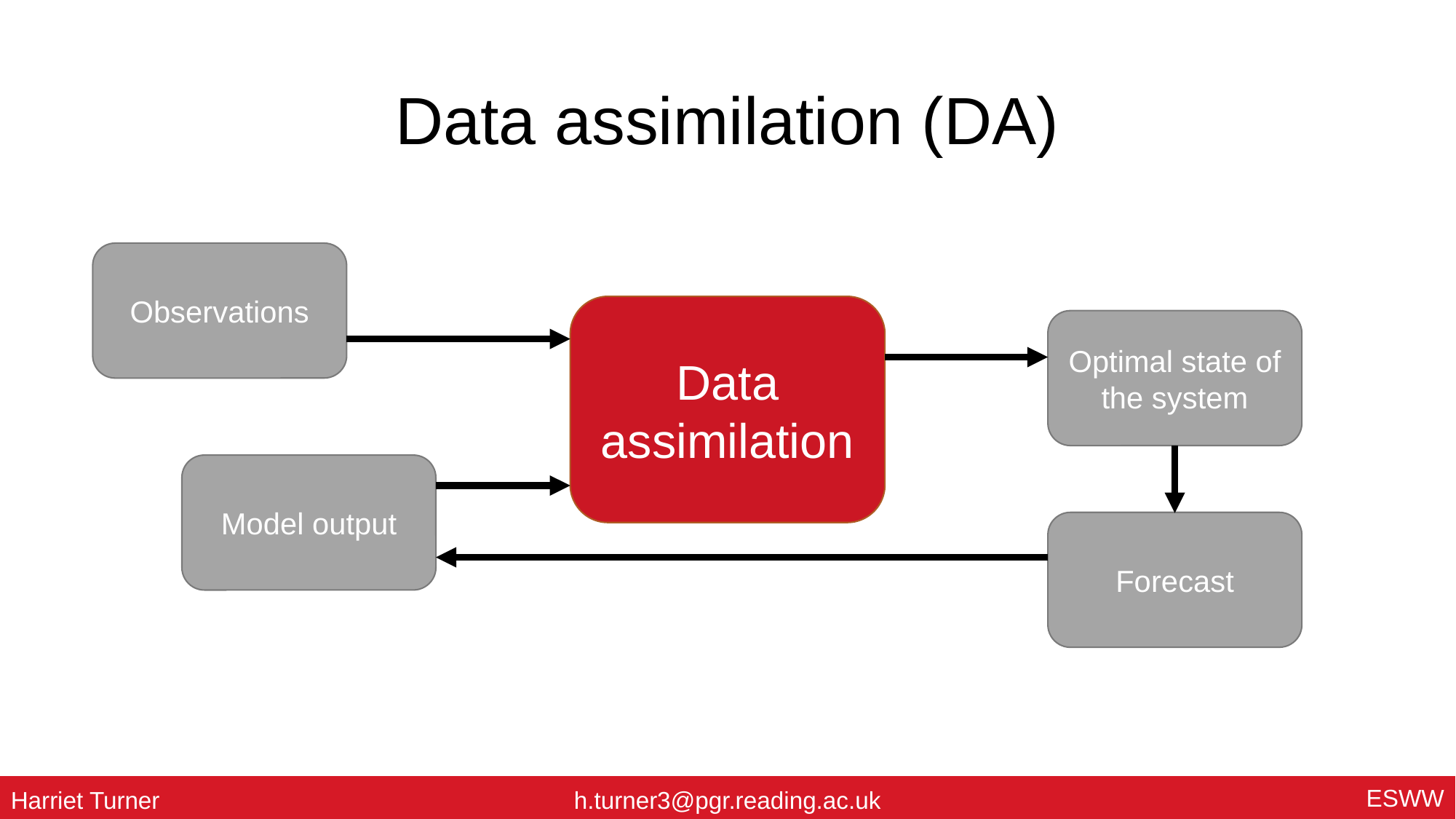

# Data assimilation (DA)
Observations
Data assimilation
Optimal state of the system
Model output
Forecast

ESWW
Harriet Turner
h.turner3@pgr.reading.ac.uk